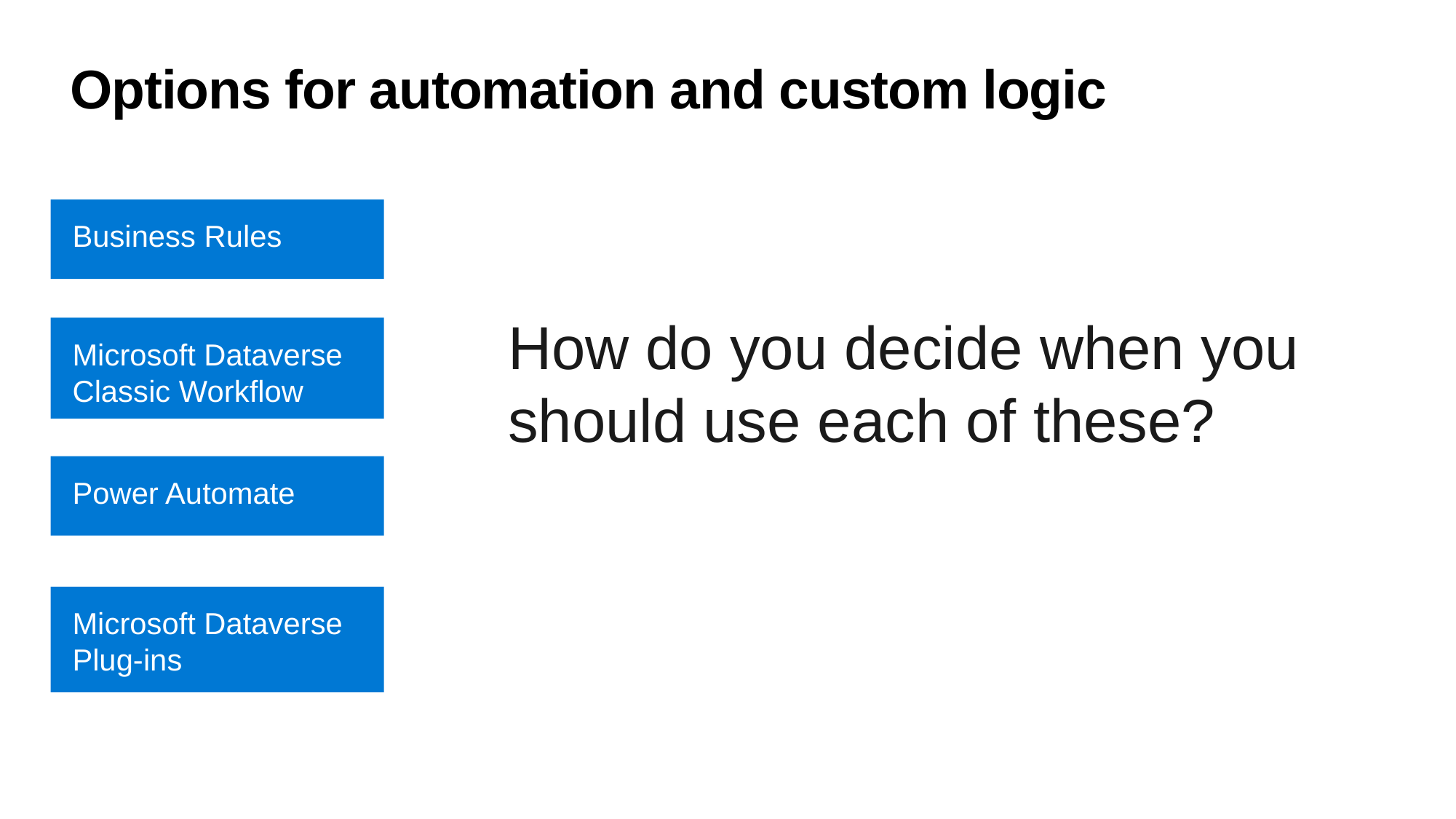

# Options for automation and custom logic
Business Rules
How do you decide when you should use each of these?
Microsoft Dataverse Classic Workflow
Power Automate
Microsoft Dataverse Plug-ins